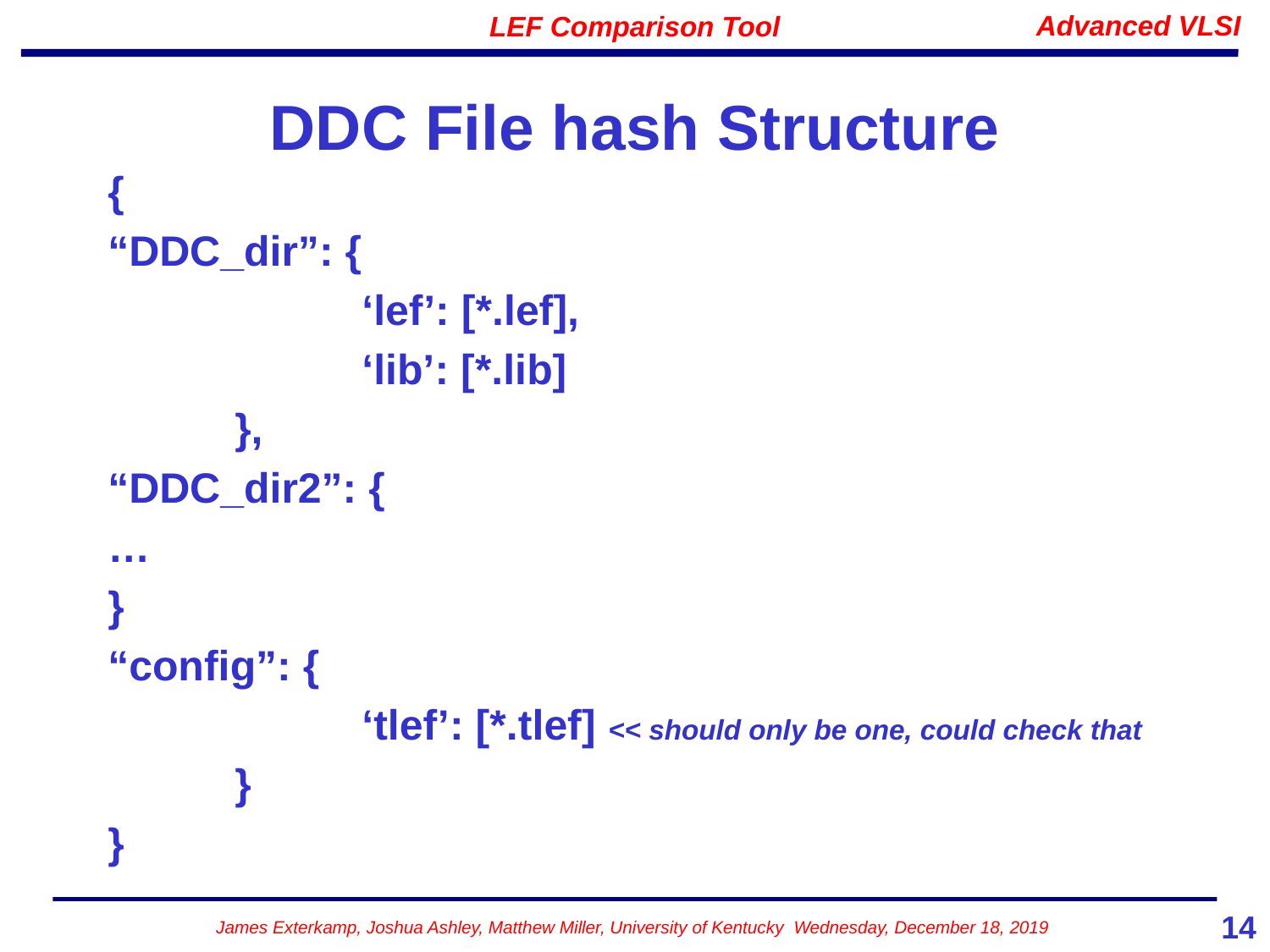

# DDC File hash Structure
{
“DDC_dir”: {
		‘lef’: [*.lef],
		‘lib’: [*.lib]
	},
“DDC_dir2”: {
…
}
“config”: {
		‘tlef’: [*.tlef] << should only be one, could check that
	}
}